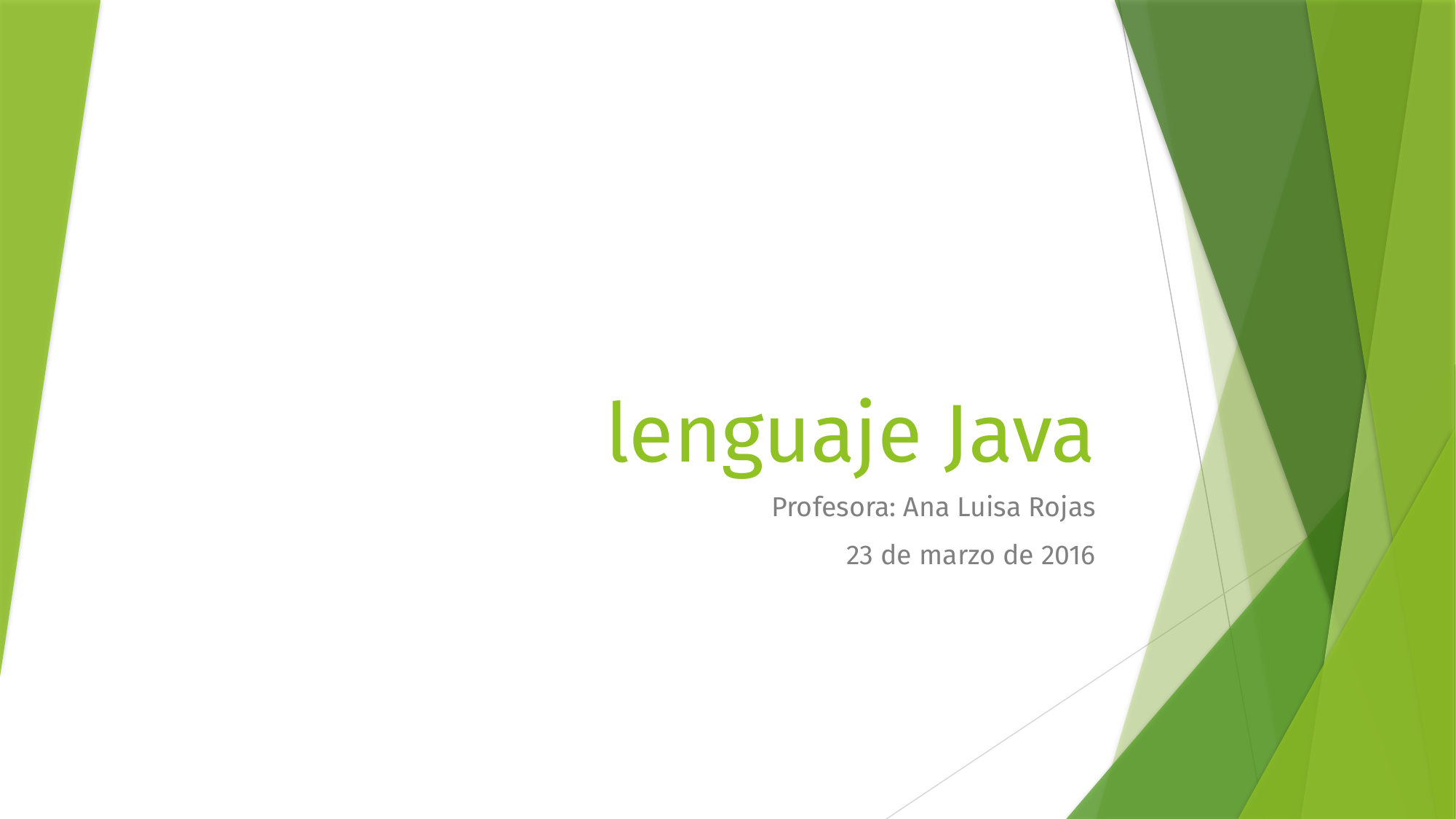

# lenguaje Java
Profesora: Ana Luisa Rojas
23 de marzo de 2016